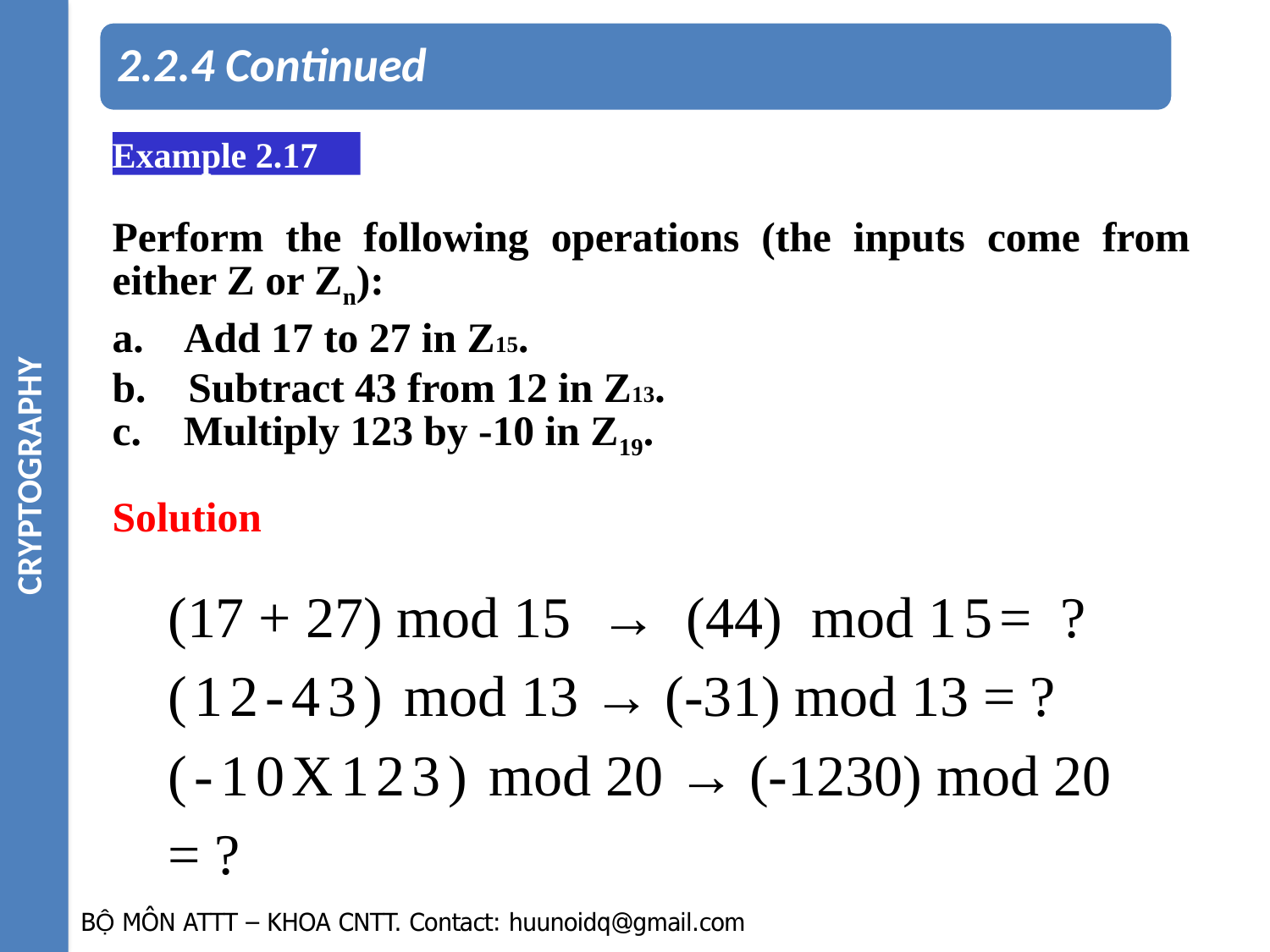

CRYPTOGRAPHY

2.2.4 Continued
Example 2.17
Perform the following operations (the inputs come from either Z or Zn):
a.    Add 17 to 27 in Z15.
b.    Subtract 43 from 12 in Z13.
c.    Multiply 123 by -10 in Z19.
Solution
(17 + 27) mod 15  →  (44)  mod 15= ?
(12-43) mod 13 → (-31) mod 13 = ?        (-10X123) mod 20 → (-1230) mod 20 = ?
BỘ MÔN ATTT – KHOA CNTT. Contact: huunoidq@gmail.com